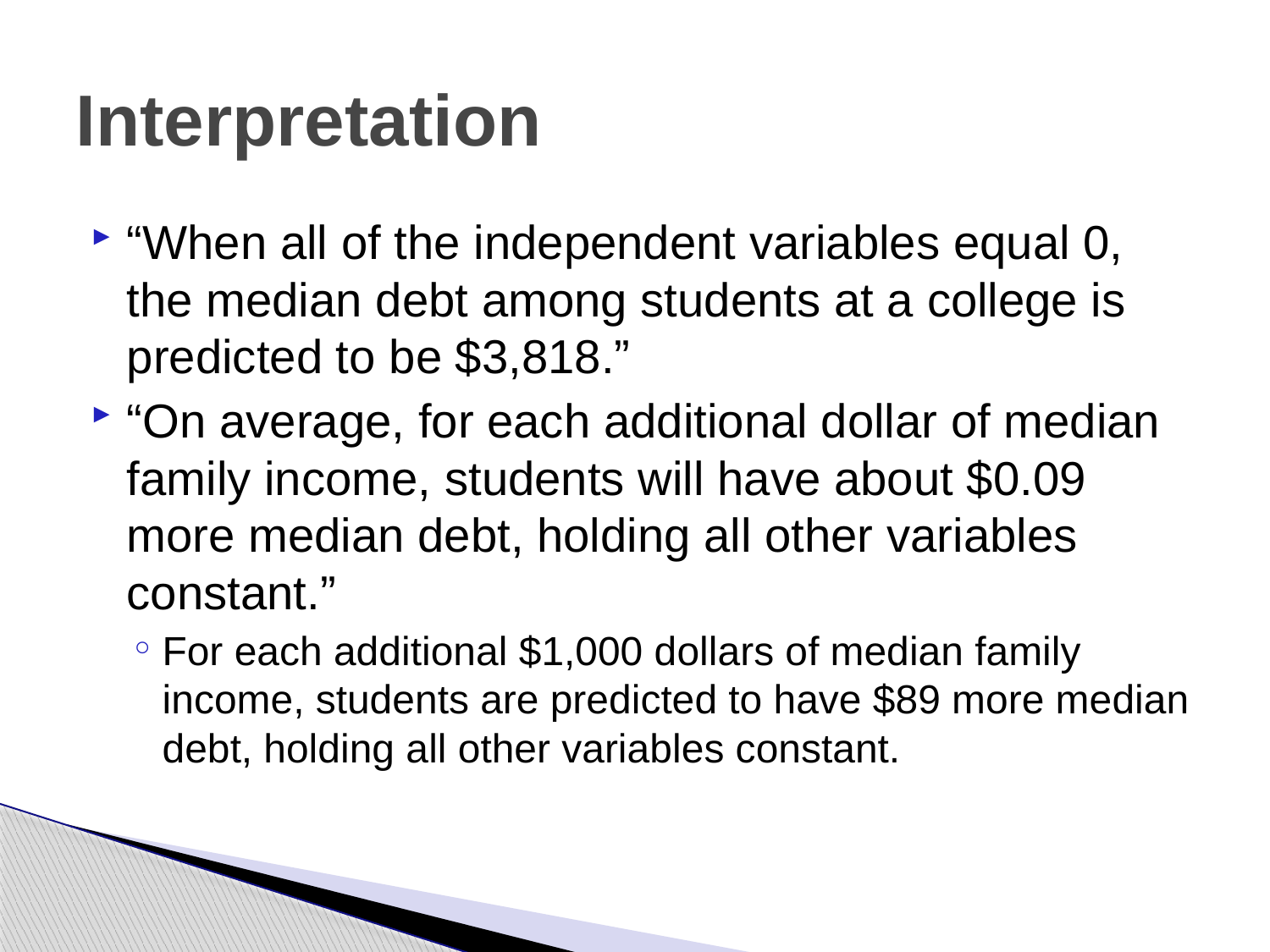

# Interpretation
“When all of the independent variables equal 0, the median debt among students at a college is predicted to be $3,818.”
“On average, for each additional dollar of median family income, students will have about $0.09 more median debt, holding all other variables constant.”
For each additional $1,000 dollars of median family income, students are predicted to have $89 more median debt, holding all other variables constant.